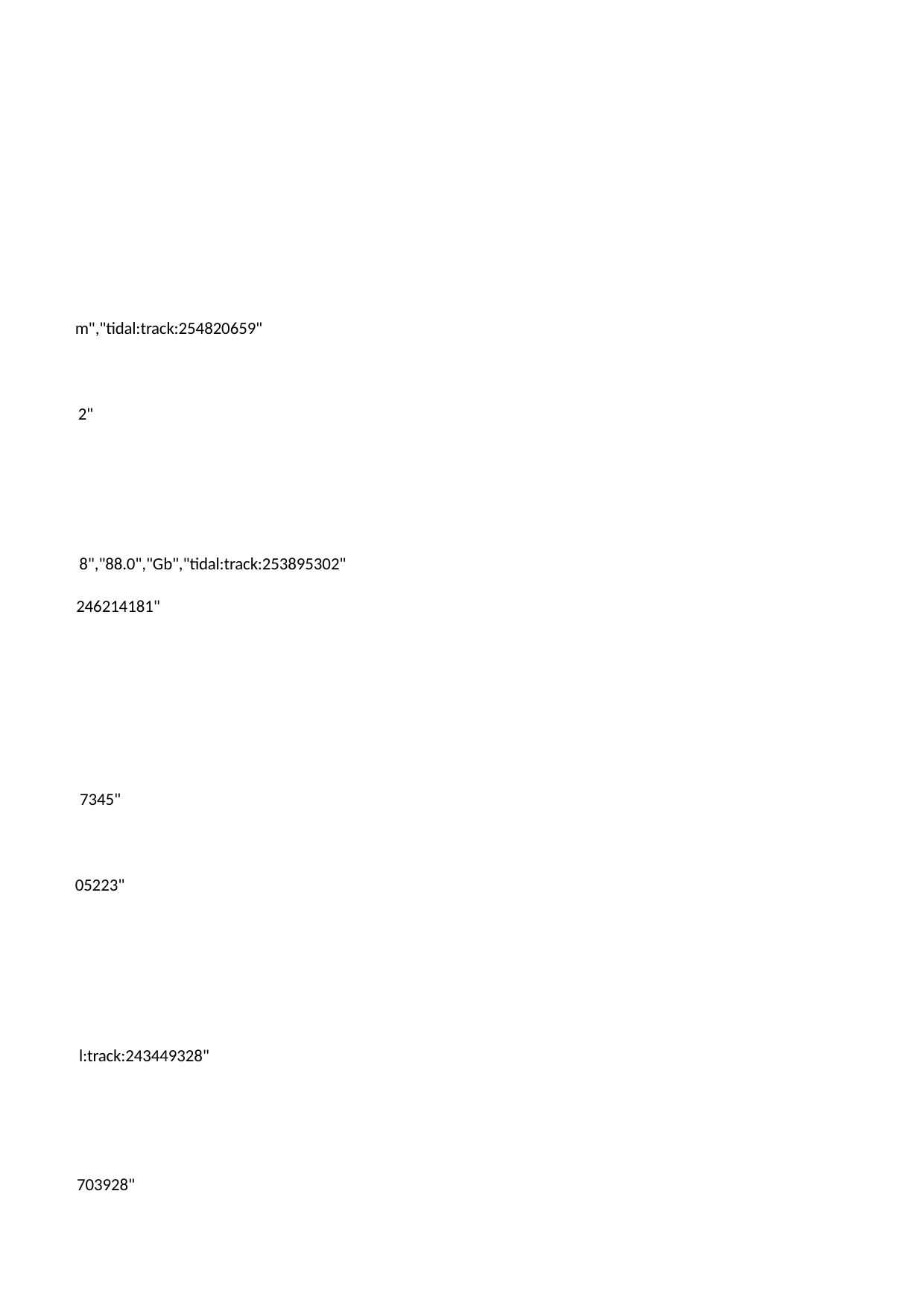

m","tidal:track:254820659"
2"
8","88.0","Gb","tidal:track:253895302"

246214181"
7345"
05223"
l:track:243449328"
703928"